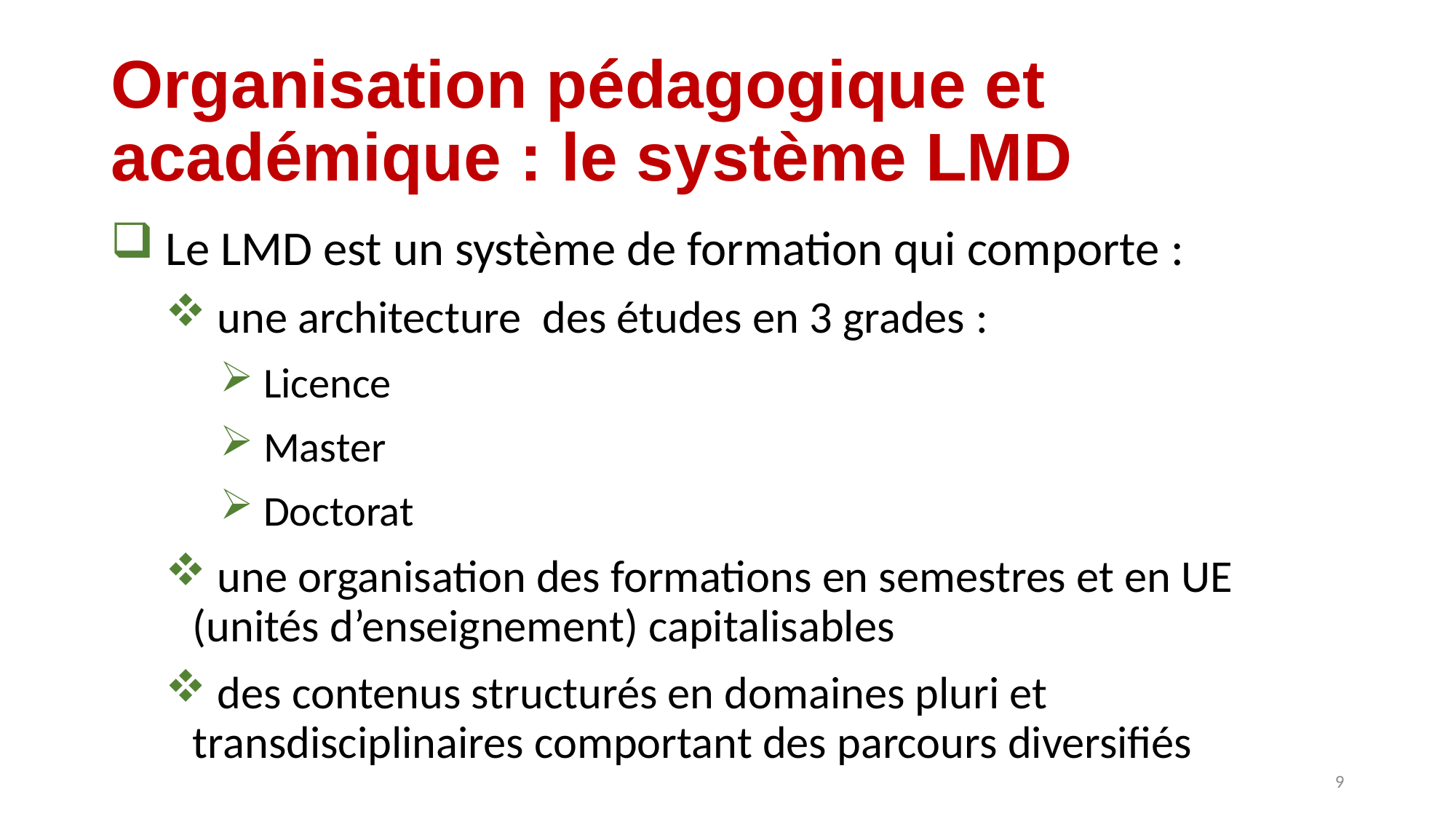

# Organisation pédagogique et académique : le système LMD
 Le LMD est un système de formation qui comporte :
 une architecture  des études en 3 grades :
 Licence
 Master
 Doctorat
 une organisation des formations en semestres et en UE (unités d’enseignement) capitalisables
 des contenus structurés en domaines pluri et transdisciplinaires comportant des parcours diversifiés
9